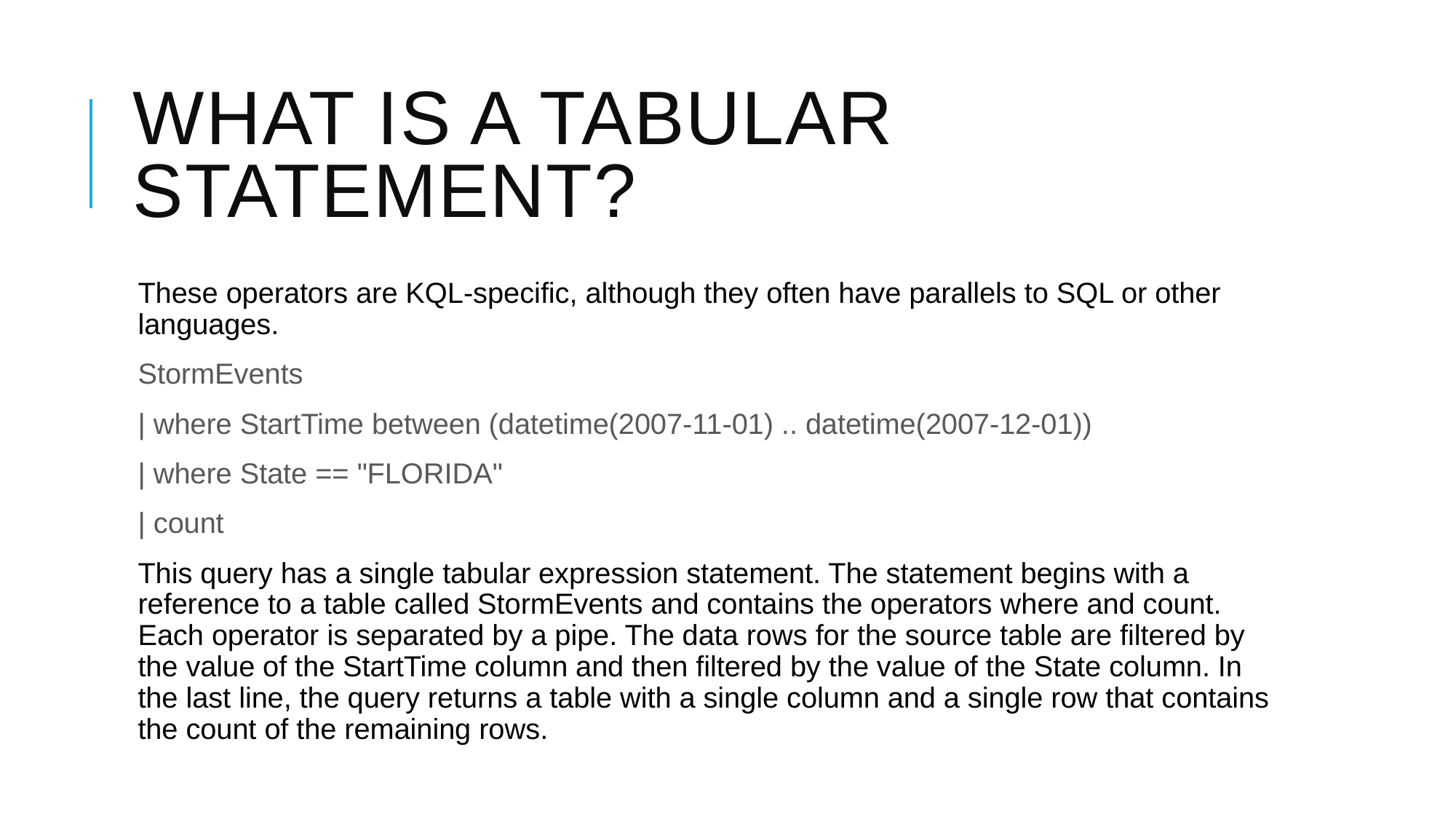

# What is a tabular statement?
These operators are KQL-specific, although they often have parallels to SQL or other languages.
StormEvents
| where StartTime between (datetime(2007-11-01) .. datetime(2007-12-01))
| where State == "FLORIDA"
| count
This query has a single tabular expression statement. The statement begins with a reference to a table called StormEvents and contains the operators where and count. Each operator is separated by a pipe. The data rows for the source table are filtered by the value of the StartTime column and then filtered by the value of the State column. In the last line, the query returns a table with a single column and a single row that contains the count of the remaining rows.